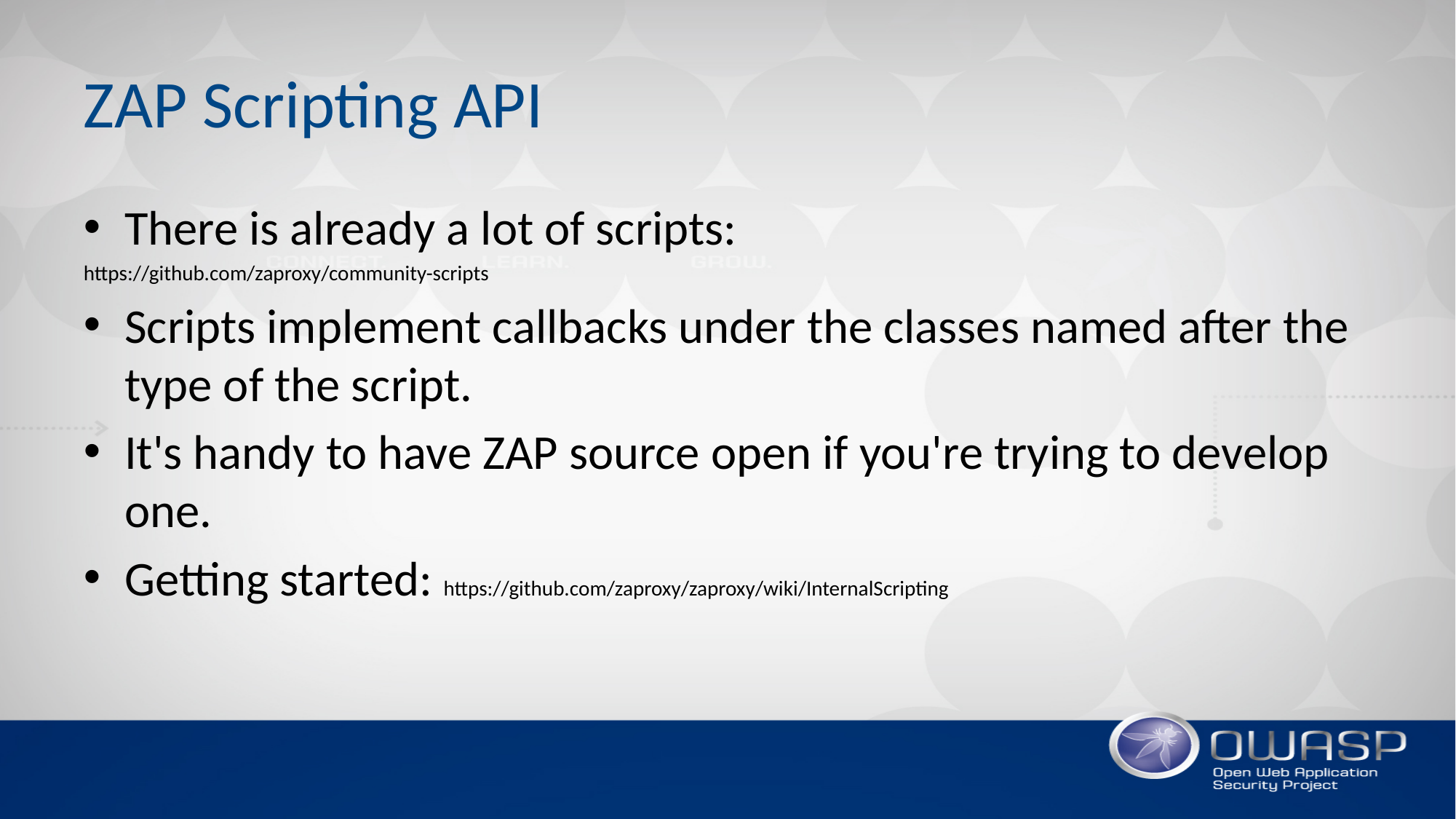

# ZAP Scripting API
There is already a lot of scripts:
https://github.com/zaproxy/community-scripts
Scripts implement callbacks under the classes named after the type of the script.
It's handy to have ZAP source open if you're trying to develop one.
Getting started: https://github.com/zaproxy/zaproxy/wiki/InternalScripting